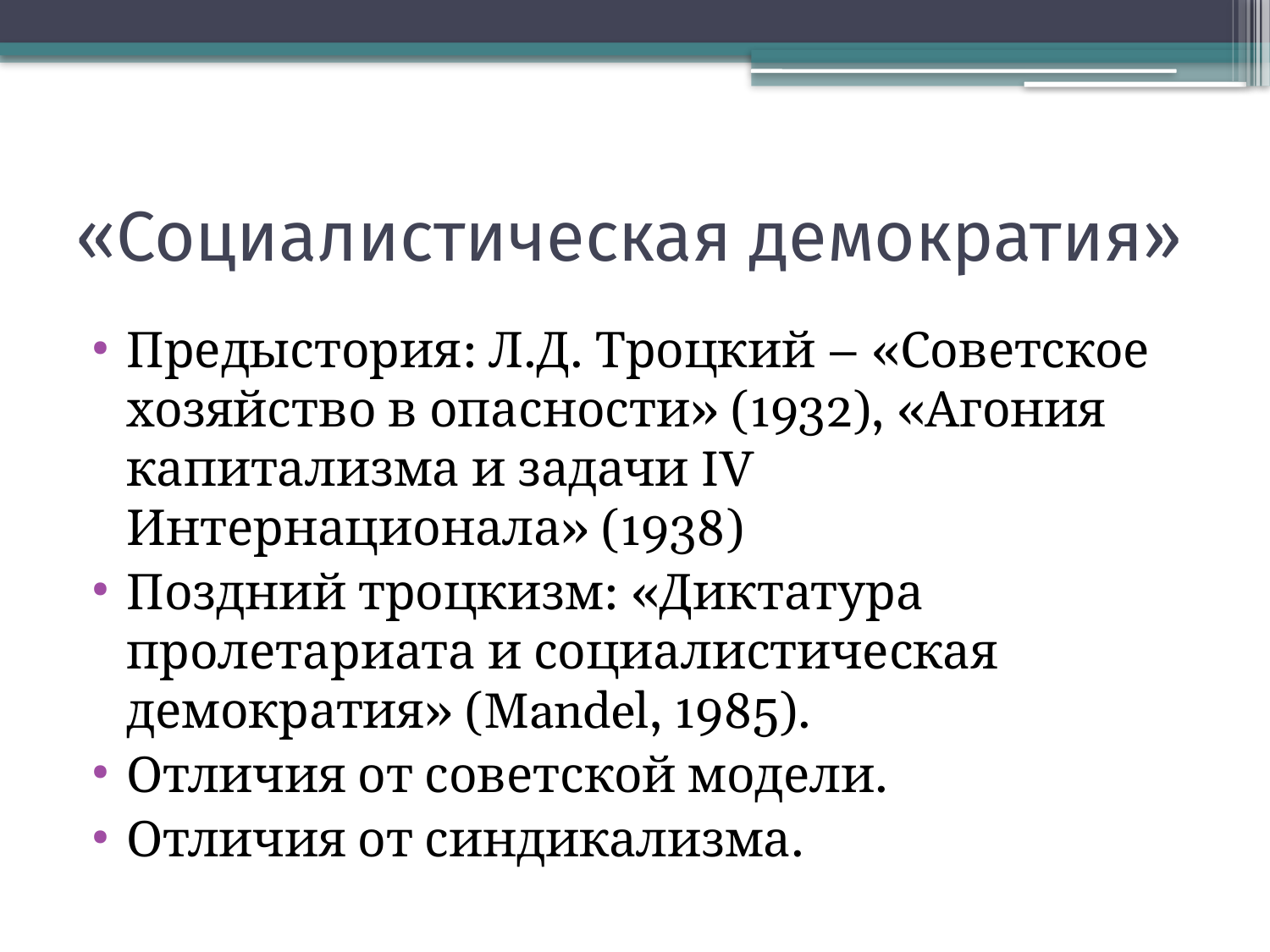

# «Социалистическая демократия»
Предыстория: Л.Д. Троцкий – «Советское хозяйство в опасности» (1932), «Агония капитализма и задачи IV Интернационала» (1938)
Поздний троцкизм: «Диктатура пролетариата и социалистическая демократия» (Mandel, 1985).
Отличия от советской модели.
Отличия от синдикализма.